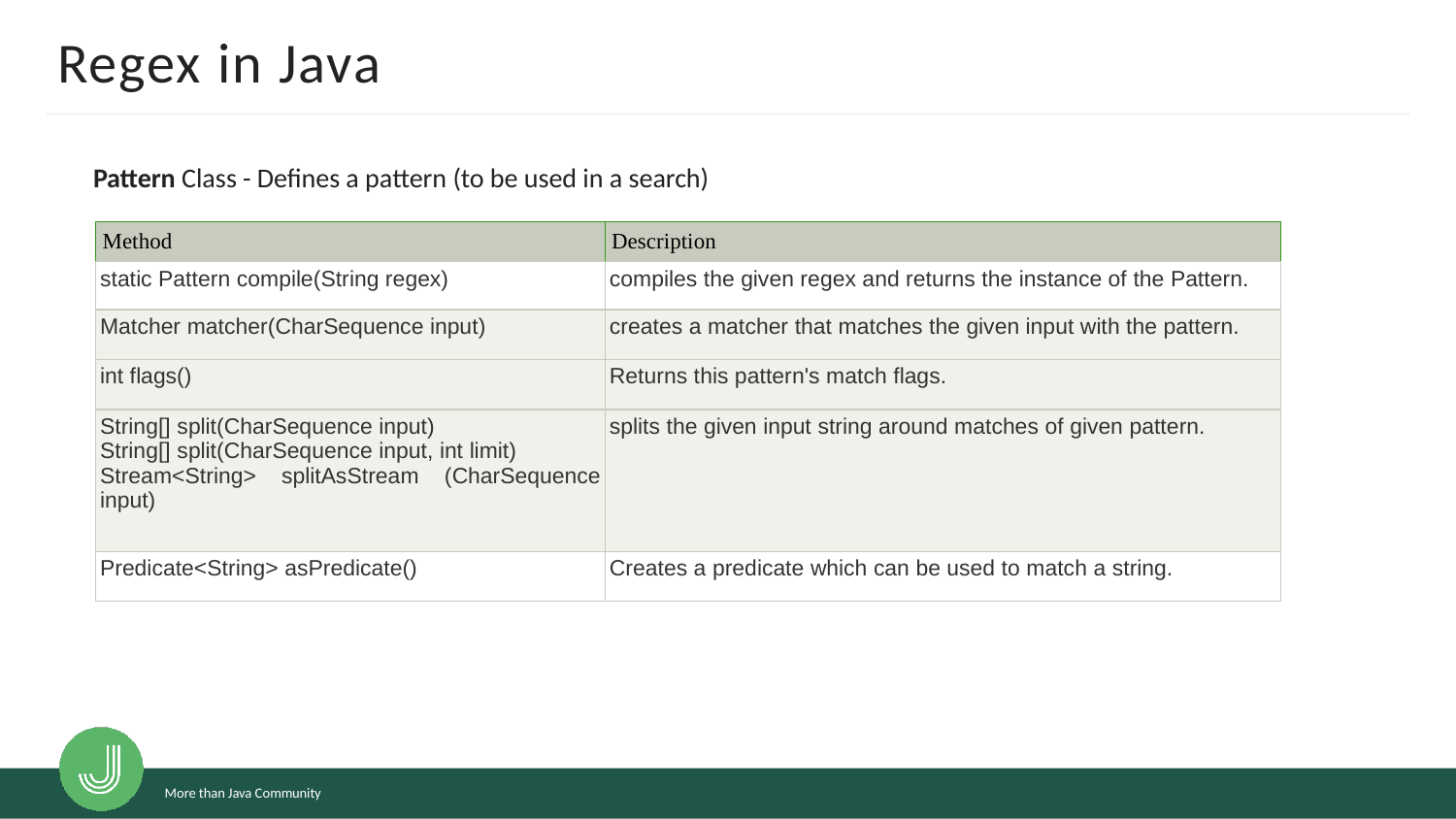

# Regex in Java
Pattern Class - Defines a pattern (to be used in a search)

| Method | Description |
| --- | --- |
| static Pattern compile(String regex) | compiles the given regex and returns the instance of the Pattern. |
| Matcher matcher(CharSequence input) | creates a matcher that matches the given input with the pattern. |
| int flags() | Returns this pattern's match flags. |
| String[] split(CharSequence input) String[] split(CharSequence input, int limit) Stream<String> splitAsStream​ (CharSequence input) | splits the given input string around matches of given pattern. |
| Predicate<String> asPredicate() | Creates a predicate which can be used to match a string. |